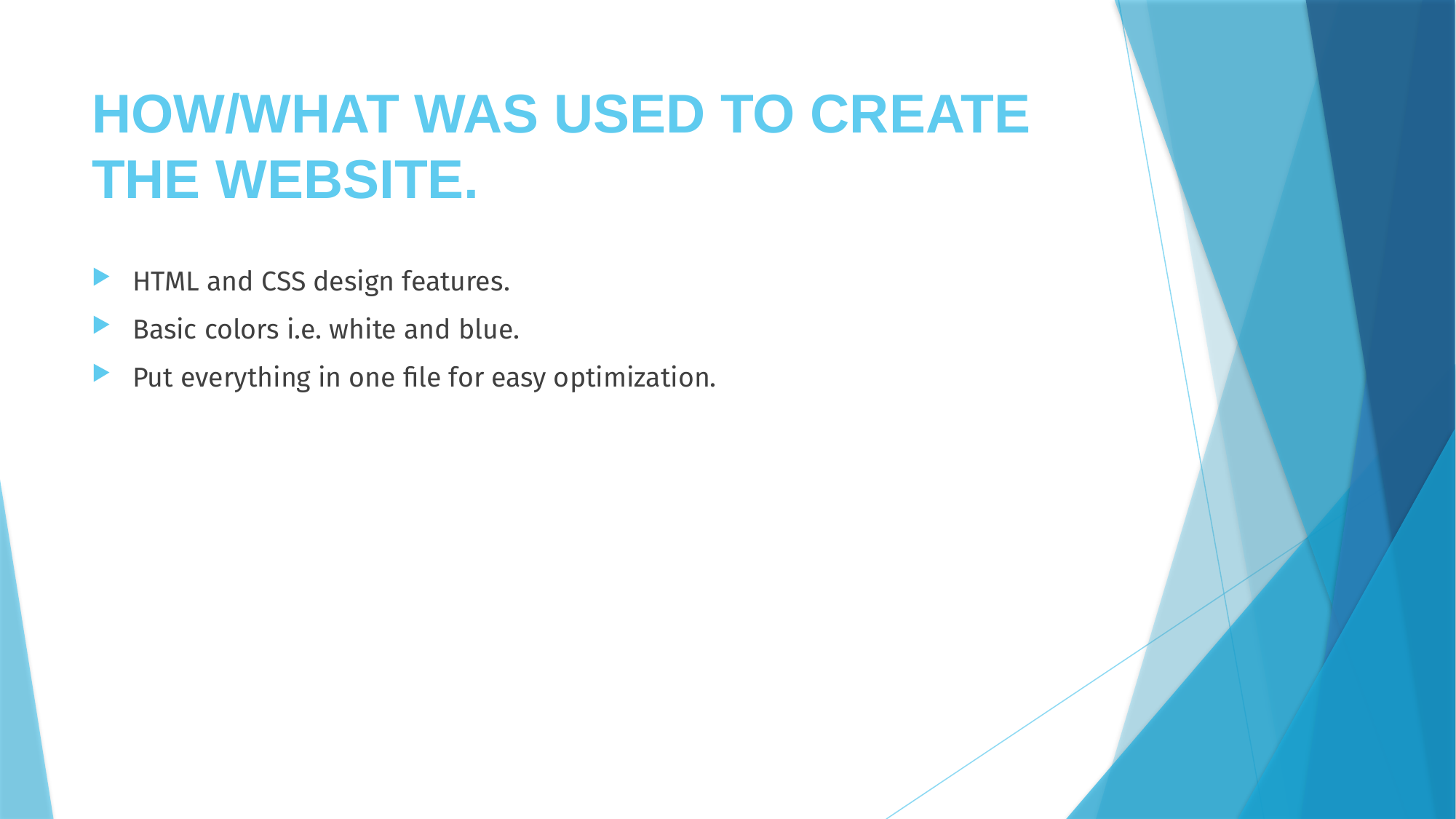

# HOW/WHAT WAS USED TO CREATE THE WEBSITE.
HTML and CSS design features.
Basic colors i.e. white and blue.
Put everything in one file for easy optimization.